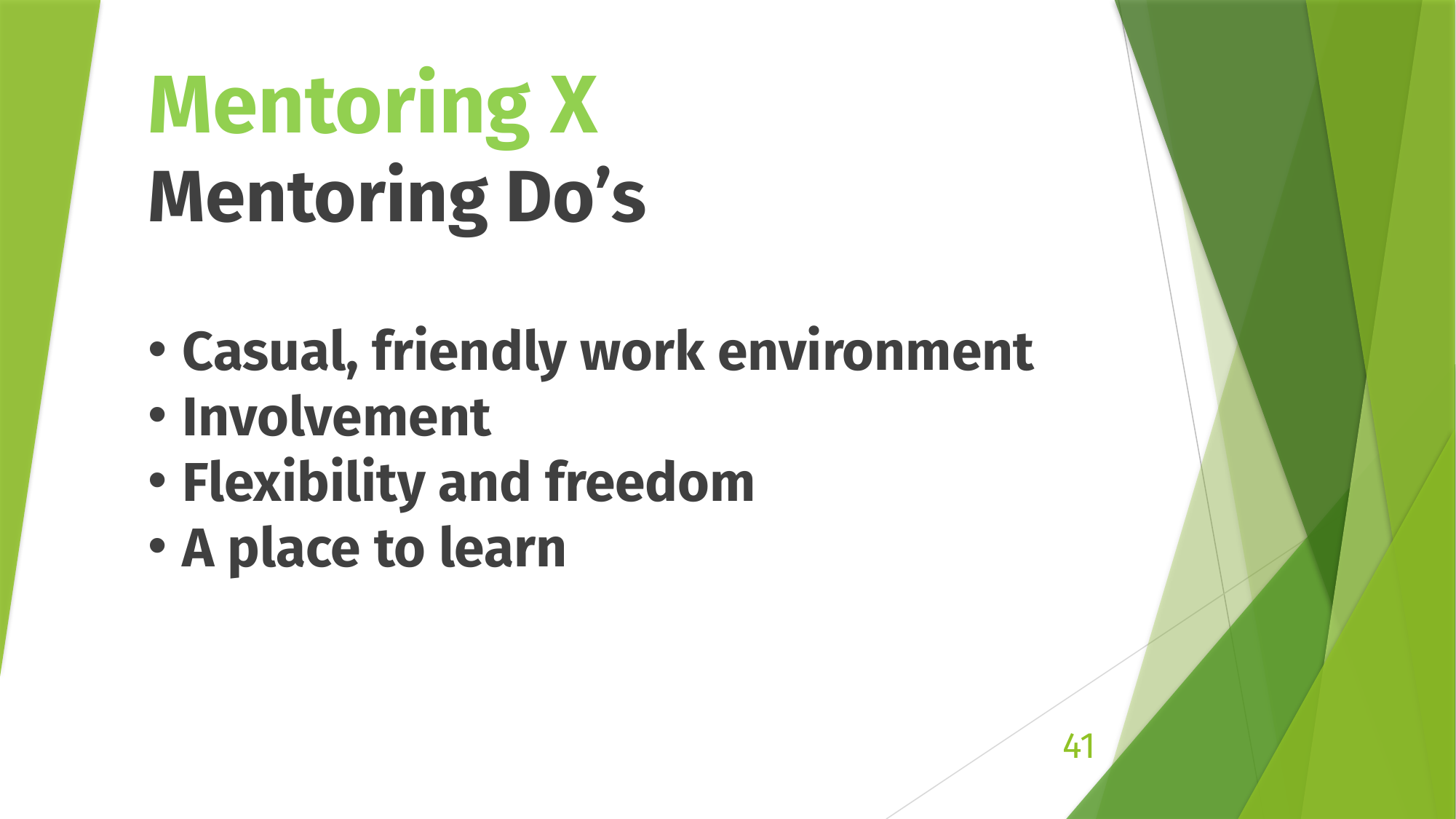

Mentoring X
Mentoring Do’s
Casual, friendly work environment
Involvement
Flexibility and freedom
A place to learn
41